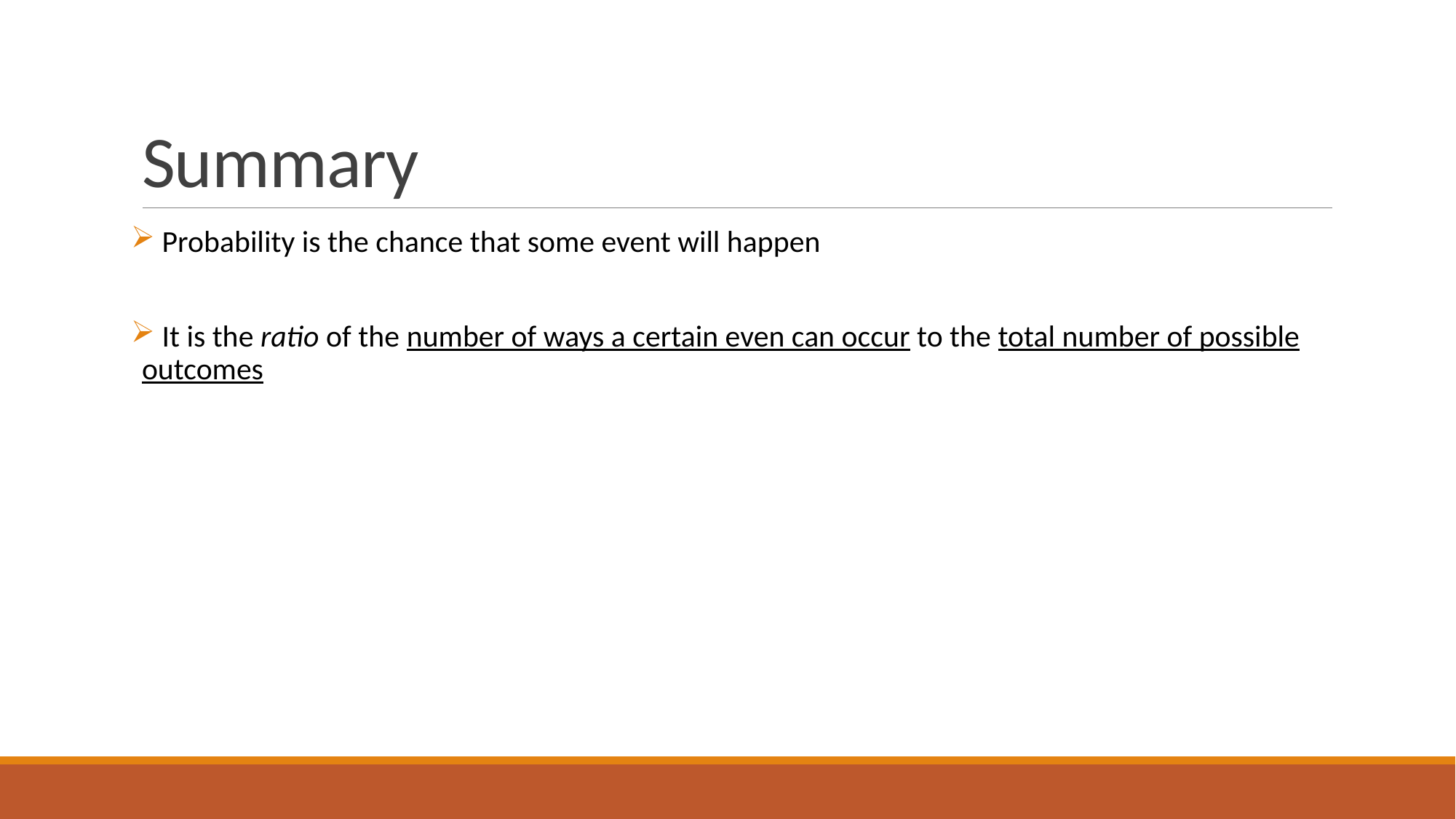

# Summary
 Probability is the chance that some event will happen

 It is the ratio of the number of ways a certain even can occur to the total number of possible outcomes